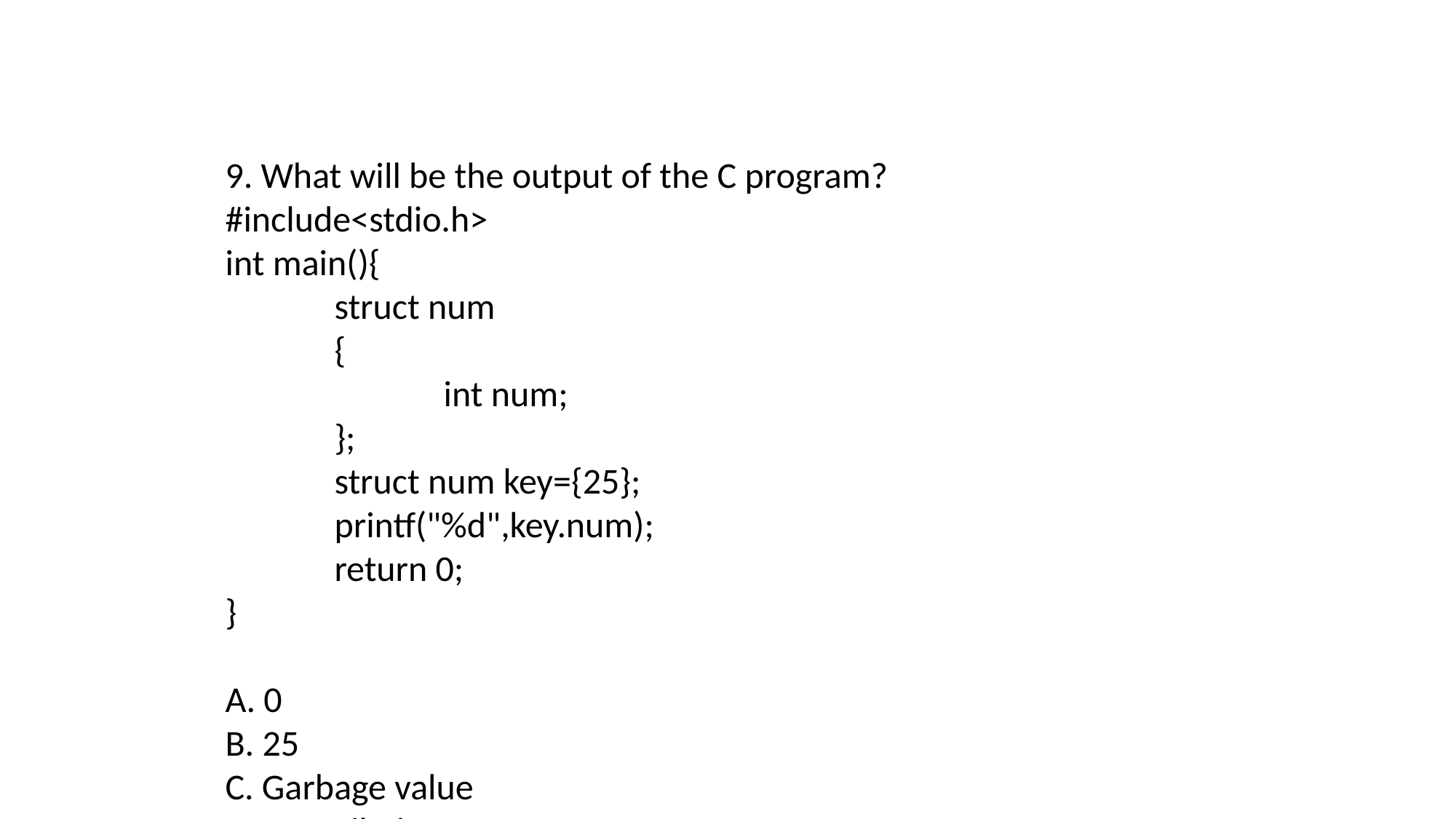

9. What will be the output of the C program?
#include<stdio.h>
int main(){
	struct num
	{
		int num;
	};
	struct num key={25};
	printf("%d",key.num);
	return 0;
}

A. 0
B. 25
C. Garbage value
D. Compilation error